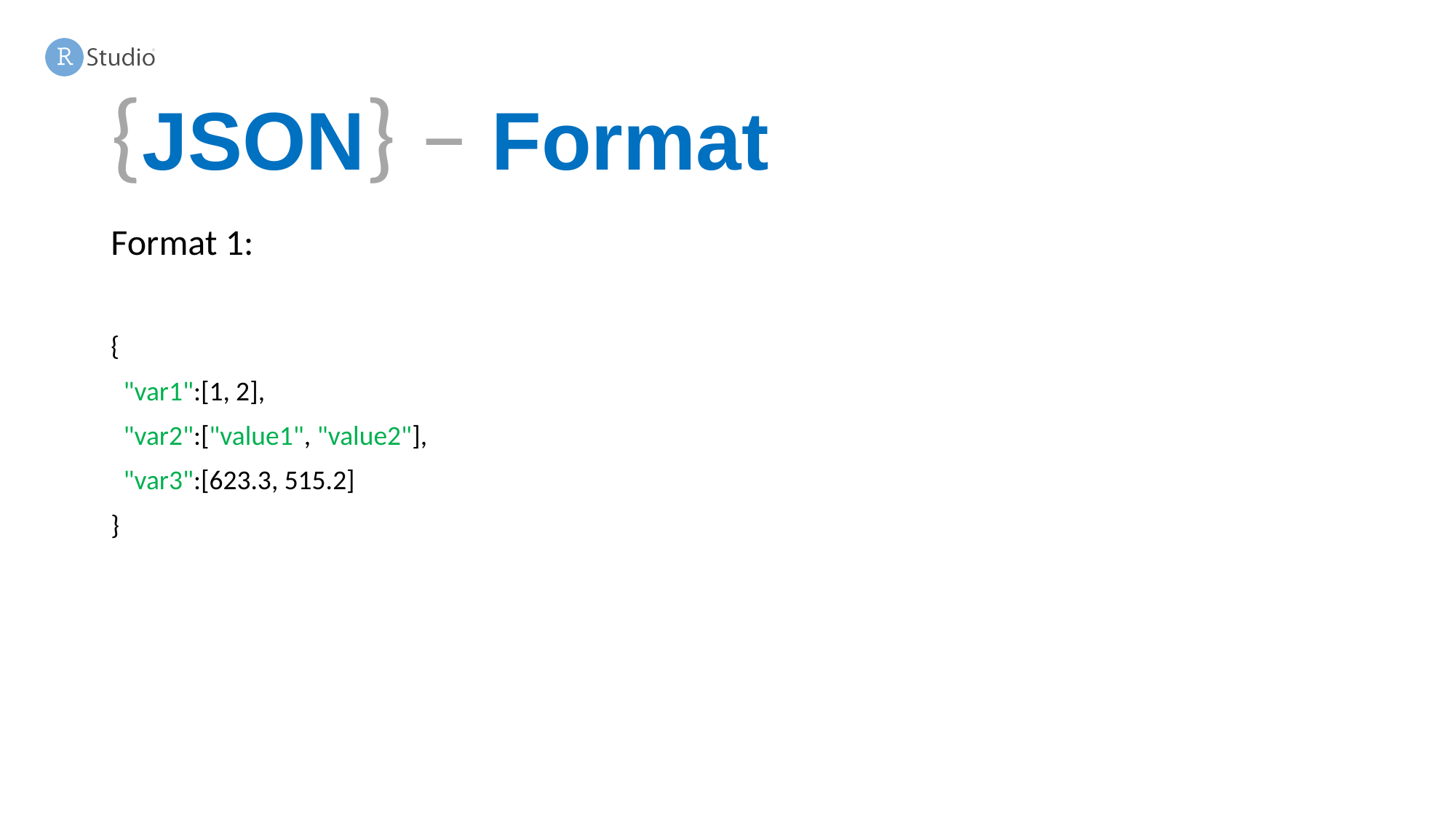

# {JSON} – Format
Format 1:

{
  "var1":[1, 2],
  "var2":["value1", "value2"],
  "var3":[623.3, 515.2]
}